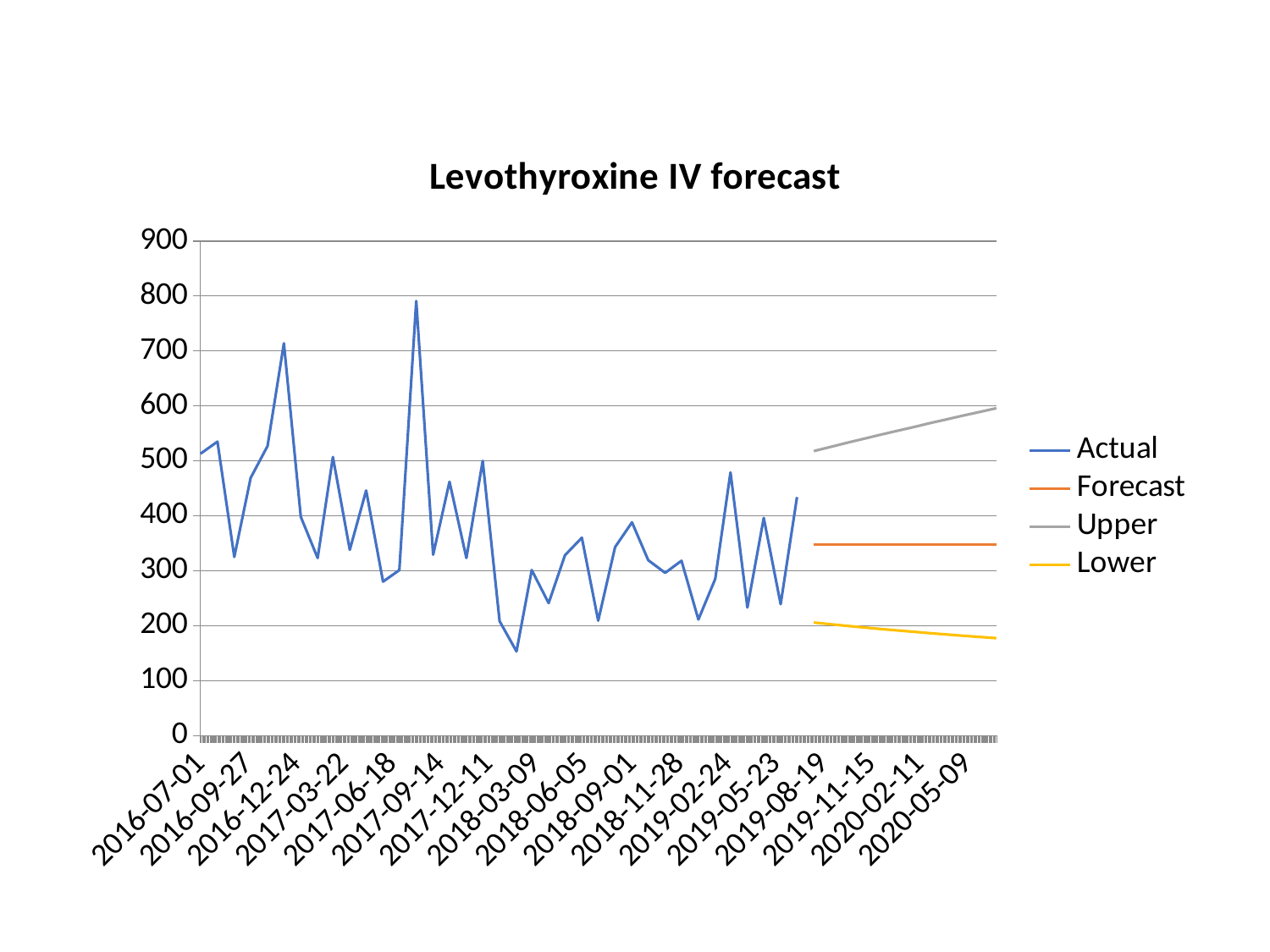

### Chart: Levothyroxine IV forecast

| Category | Actual | Forecast | Upper | Lower |
|---|---|---|---|---|
| 42552.0 | 513.0 | None | None | None |
| 42583.0 | 535.0 | None | None | None |
| 42614.0 | 325.0 | None | None | None |
| 42644.0 | 469.0 | None | None | None |
| 42675.0 | 527.0 | None | None | None |
| 42705.0 | 714.0 | None | None | None |
| 42736.0 | 398.0 | None | None | None |
| 42767.0 | 323.0 | None | None | None |
| 42795.0 | 507.0 | None | None | None |
| 42826.0 | 338.0 | None | None | None |
| 42856.0 | 446.0 | None | None | None |
| 42887.0 | 280.0 | None | None | None |
| 42917.0 | 301.0 | None | None | None |
| 42948.0 | 791.0 | None | None | None |
| 42979.0 | 329.0 | None | None | None |
| 43009.0 | 462.0 | None | None | None |
| 43040.0 | 323.0 | None | None | None |
| 43070.0 | 500.0 | None | None | None |
| 43101.0 | 208.0 | None | None | None |
| 43132.0 | 153.0 | None | None | None |
| 43160.0 | 301.0 | None | None | None |
| 43191.0 | 241.0 | None | None | None |
| 43221.0 | 328.0 | None | None | None |
| 43252.0 | 360.0 | None | None | None |
| 43282.0 | 209.0 | None | None | None |
| 43313.0 | 343.0 | None | None | None |
| 43344.0 | 388.0 | None | None | None |
| 43374.0 | 319.0 | None | None | None |
| 43405.0 | 296.0 | None | None | None |
| 43435.0 | 318.0 | None | None | None |
| 43466.0 | 211.0 | None | None | None |
| 43497.0 | 285.0 | None | None | None |
| 43525.0 | 479.0 | None | None | None |
| 43556.0 | 233.0 | None | None | None |
| 43586.0 | 396.0 | None | None | None |
| 43617.0 | 239.0 | None | None | None |
| 43647.0 | 434.0 | None | None | None |
| 43678.0 | None | 347.8635413995789 | 517.8323413424137 | 205.56751608825473 |
| 43709.0 | None | 347.8635413995789 | 525.4352761837586 | 202.43547799147953 |
| 43739.0 | None | 347.8635413995789 | 532.9074823421684 | 199.44181444155993 |
| 43770.0 | None | 347.8635413995789 | 540.2614112636405 | 196.5740799983729 |
| 43800.0 | None | 347.8635413995789 | 547.5078047595584 | 193.82153885886626 |
| 43831.0 | None | 347.8635413995789 | 554.6560048774742 | 191.1748549862751 |
| 43862.0 | None | 347.8635413995789 | 561.7141952390941 | 188.62585077213825 |
| 43891.0 | None | 347.8635413995789 | 568.6895914912172 | 186.16731658535105 |
| 43922.0 | None | 347.8635413995789 | 575.5885933873203 | 183.79285869059368 |
| 43952.0 | None | 347.8635413995789 | 582.4169075352117 | 181.49677650067073 |
| 43983.0 | None | 347.8635413995789 | 589.1796474357568 | 179.27396253778863 |
| 44013.0 | None | 347.8635413995789 | 595.8814157398201 | 177.11982017660827 |